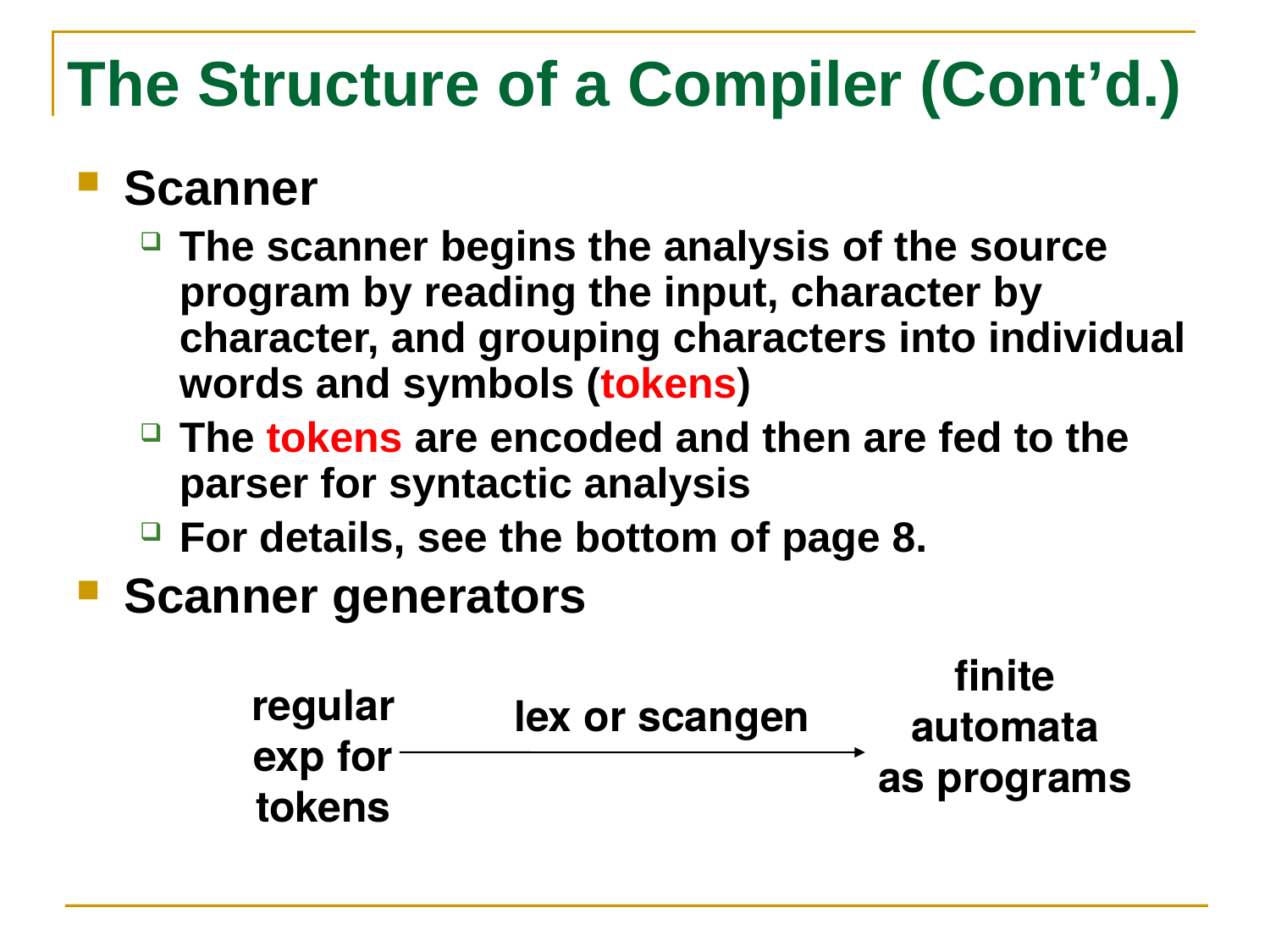

# The Structure of a Compiler (Cont’d.)
Scanner
The scanner begins the analysis of the source program by reading the input, character by character, and grouping characters into individual words and symbols (tokens)
The tokens are encoded and then are fed to the parser for syntactic analysis
For details, see the bottom of page 8.
Scanner generators
finite automata
as programs
regular
exp for
tokens
lex or scangen